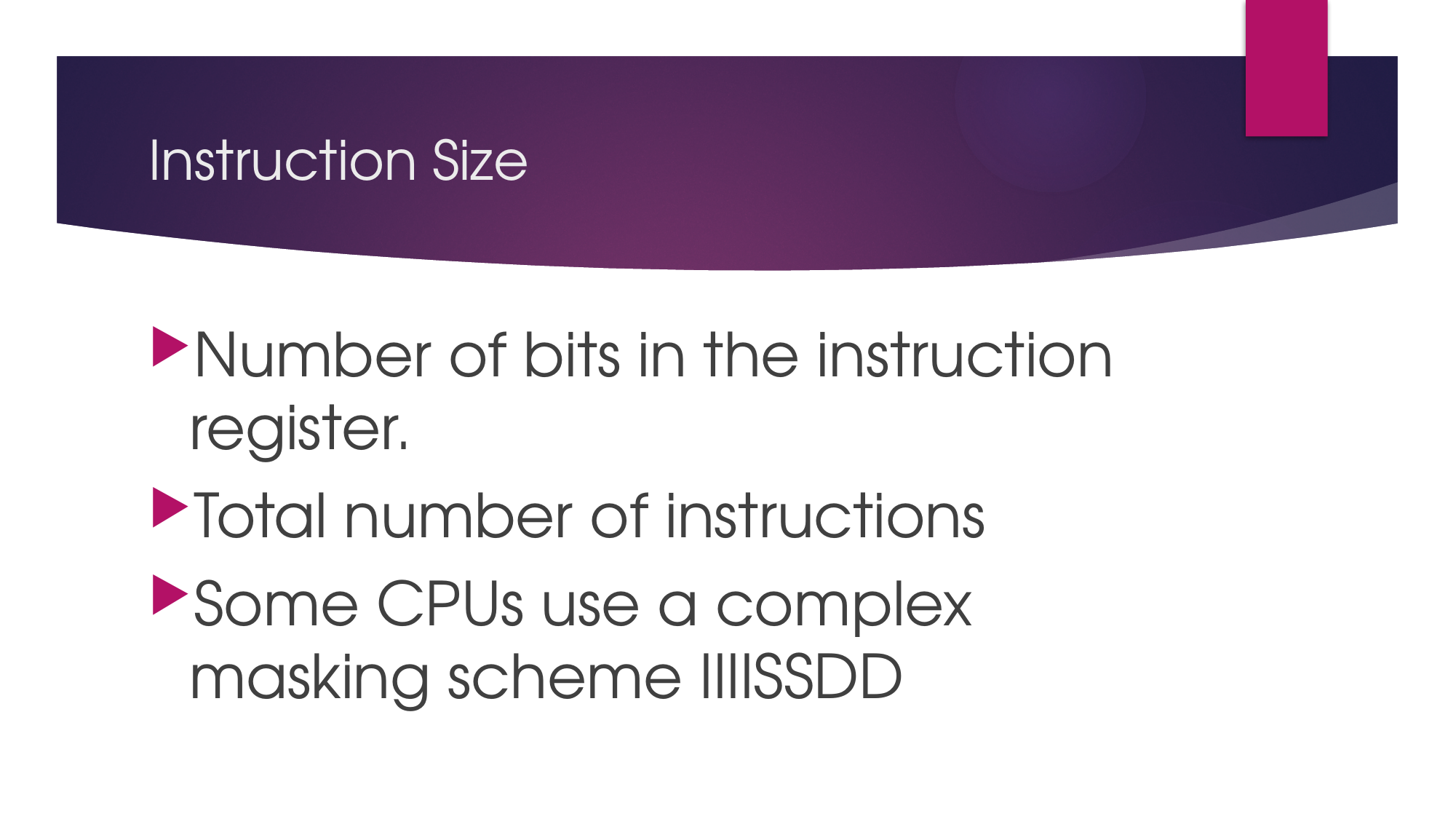

# Instruction Size
Number of bits in the instruction register.
Total number of instructions
Some CPUs use a complex masking scheme IIIISSDD